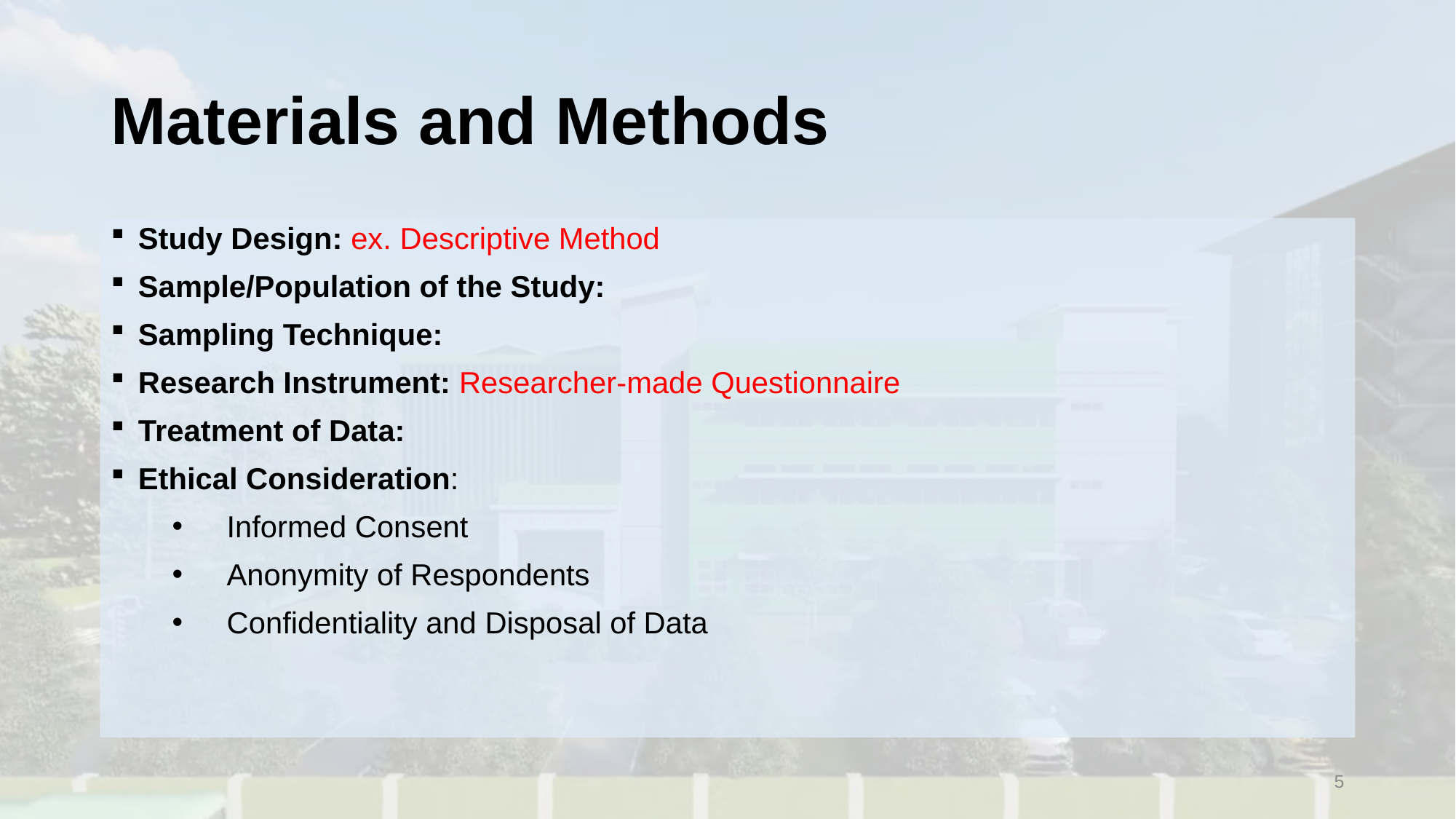

# Materials and Methods
Study Design: ex. Descriptive Method
Sample/Population of the Study:
Sampling Technique:
Research Instrument: Researcher-made Questionnaire
Treatment of Data:
Ethical Consideration:
Informed Consent
Anonymity of Respondents
Confidentiality and Disposal of Data
5